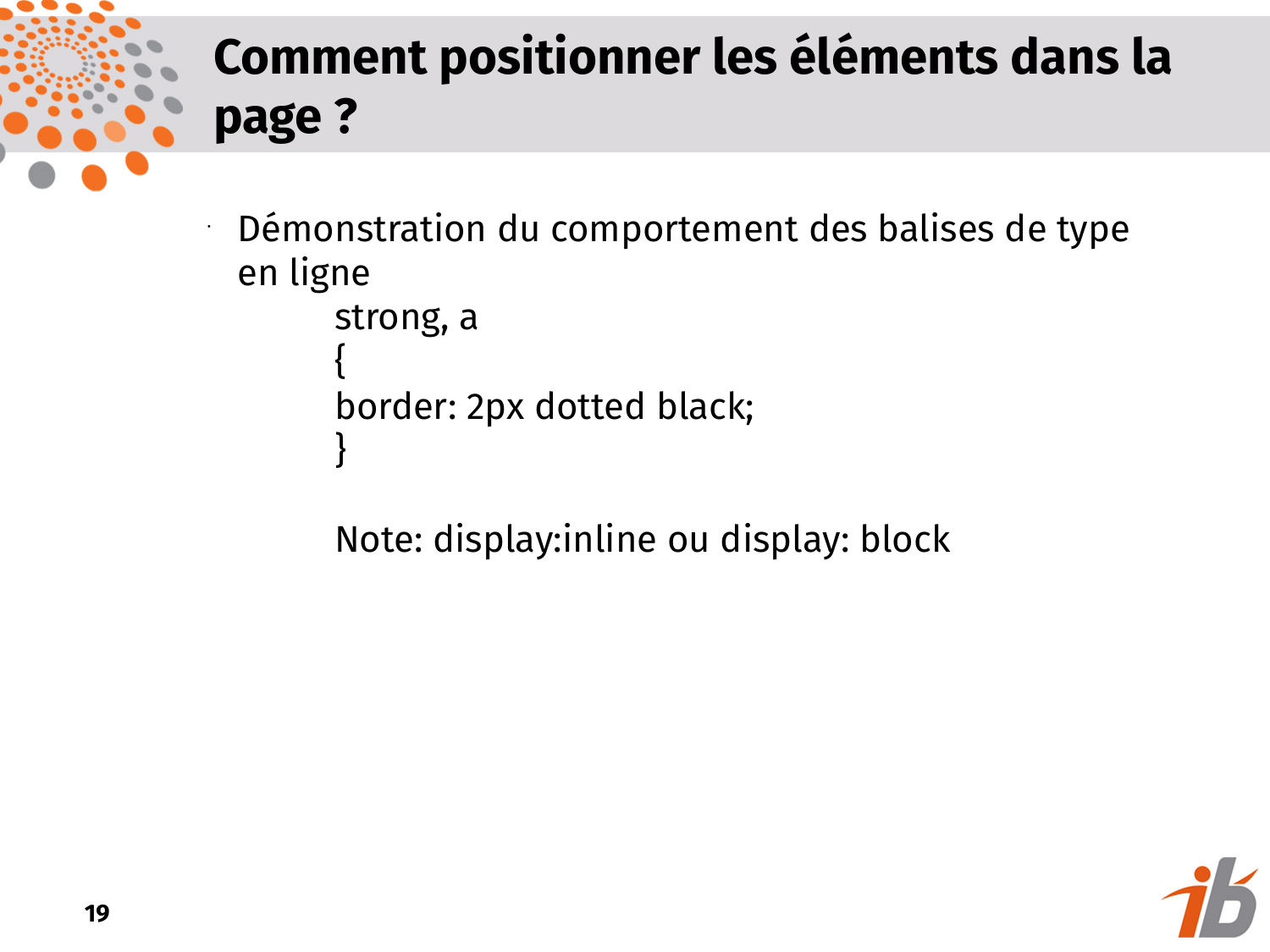

Comment positionner les éléments dans la page ?
Démonstration du comportement des balises de type en ligne
	strong, a
	{
	border: 2px dotted black;
	}

	Note: display:inline ou display: block

19